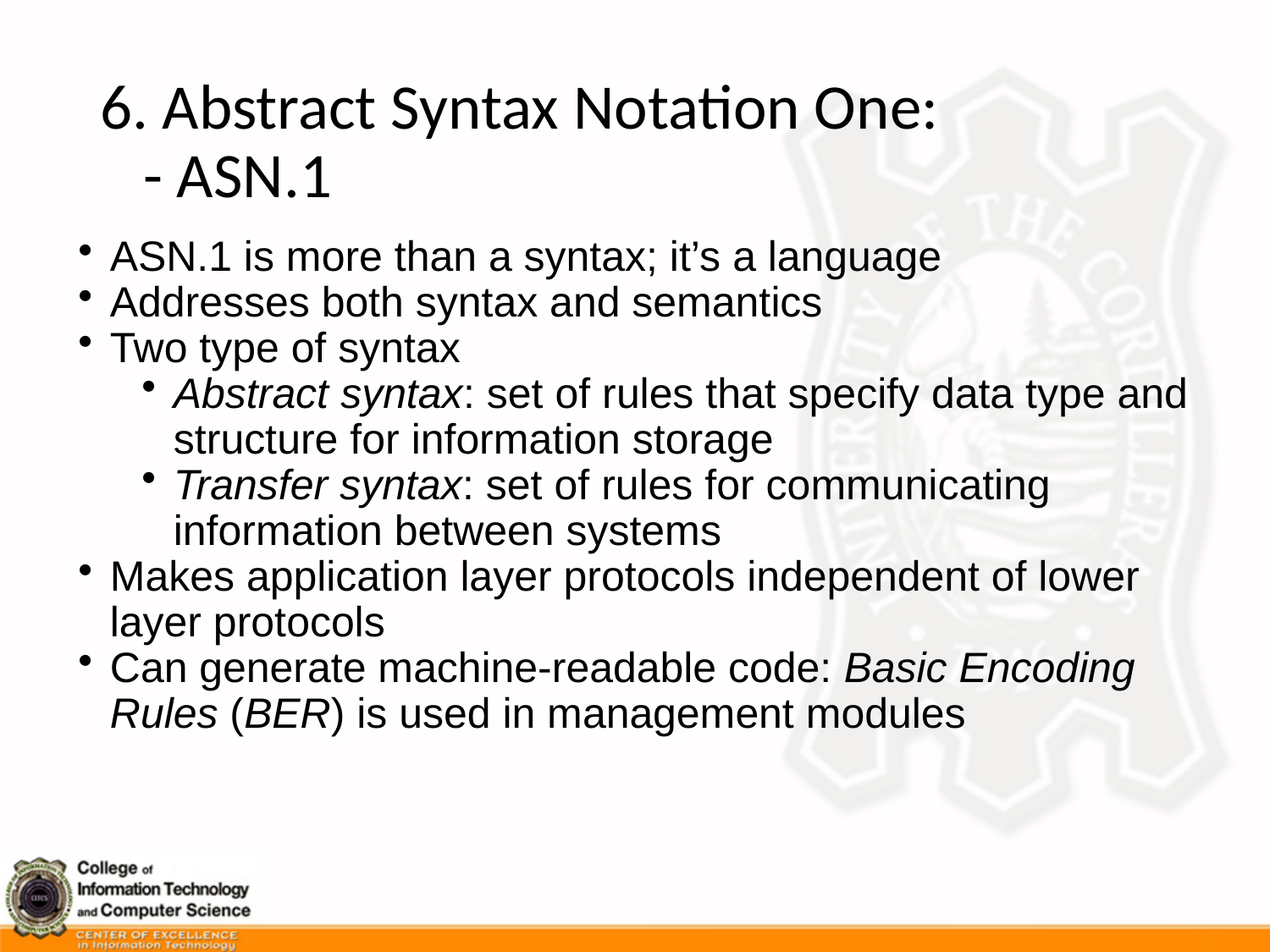

# 6. Abstract Syntax Notation One: - ASN.1
ASN.1 is more than a syntax; it’s a language
Addresses both syntax and semantics
Two type of syntax
Abstract syntax: set of rules that specify data type and structure for information storage
Transfer syntax: set of rules for communicating information between systems
Makes application layer protocols independent of lower layer protocols
Can generate machine-readable code: Basic Encoding Rules (BER) is used in management modules